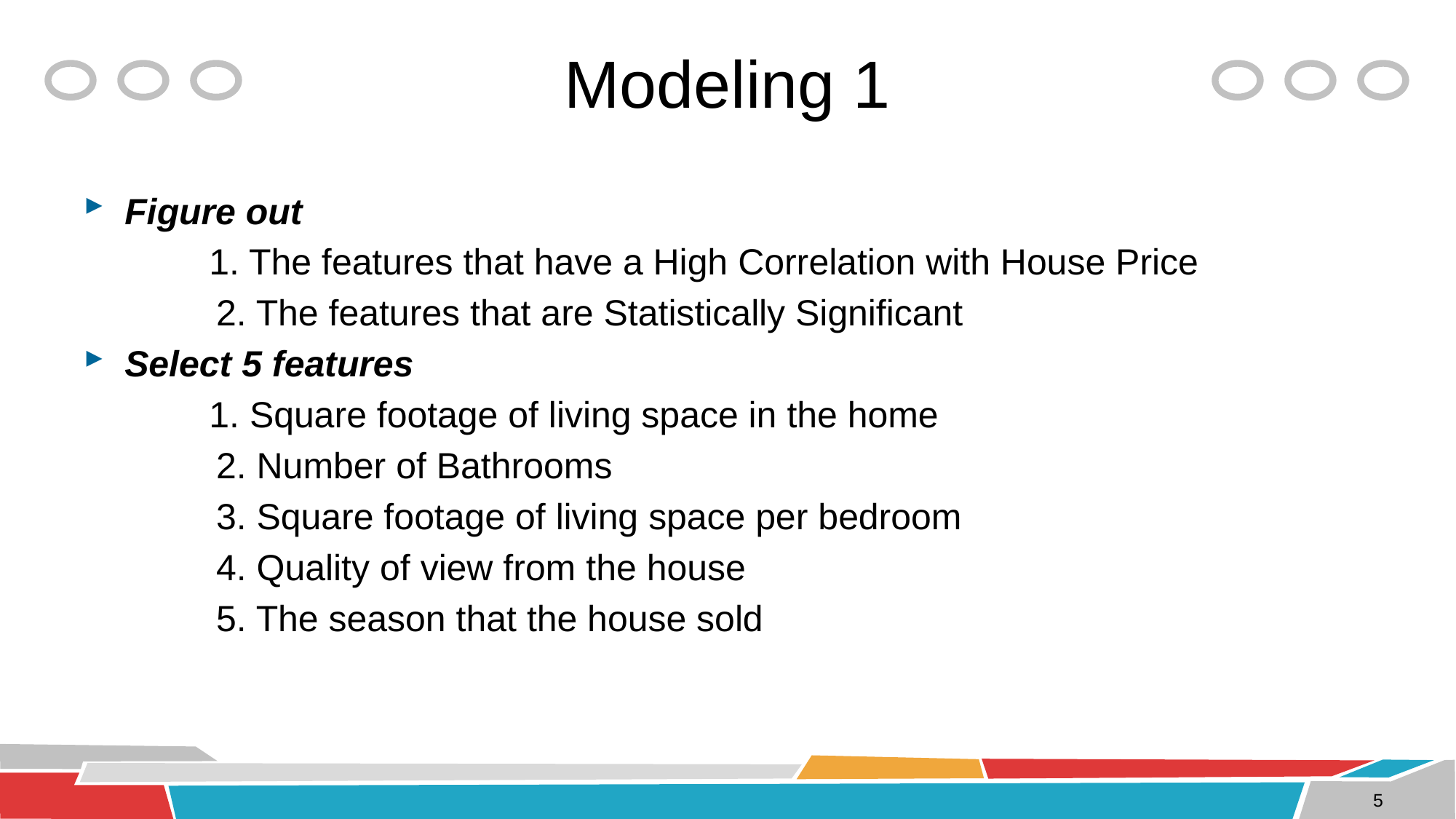

# Modeling 1
Figure out
               1. The features that have a High Correlation with House Price
             2. The features that are Statistically Significant
Select 5 features
               1. Square footage of living space in the home
             2. Number of Bathrooms
             3. Square footage of living space per bedroom
             4. Quality of view from the house
             5. The season that the house sold

5